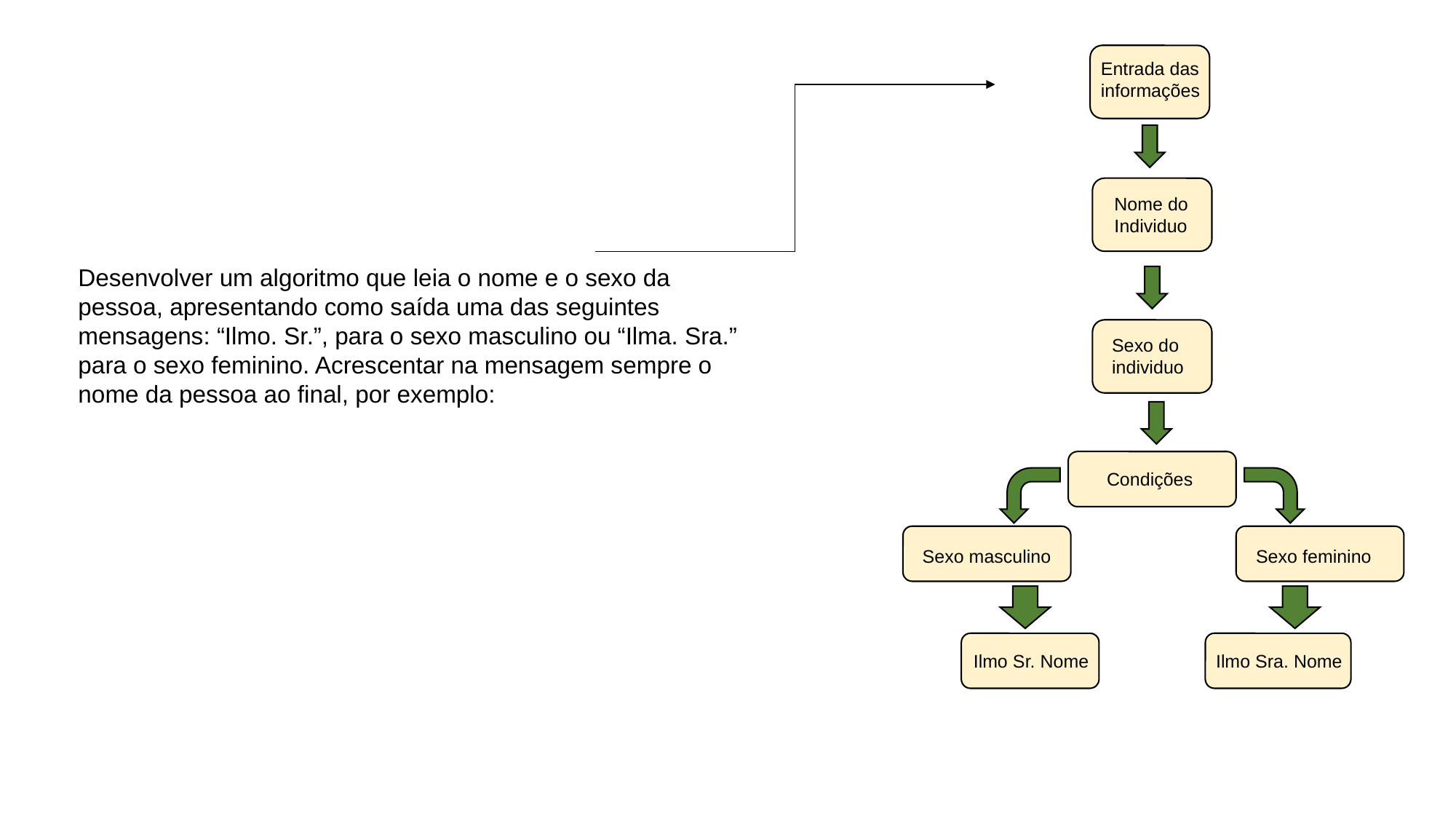

Entrada das informações

Nome do Individuo

Desenvolver um algoritmo que leia o nome e o sexo da pessoa, apresentando como saída uma das seguintes mensagens: “Ilmo. Sr.”, para o sexo masculino ou “Ilma. Sra.” para o sexo feminino. Acrescentar na mensagem sempre o nome da pessoa ao final, por exemplo:

Sexo do individuo

Condições

Sexo masculino
Sexo feminino

Ilmo Sra. Nome
Ilmo Sr. Nome